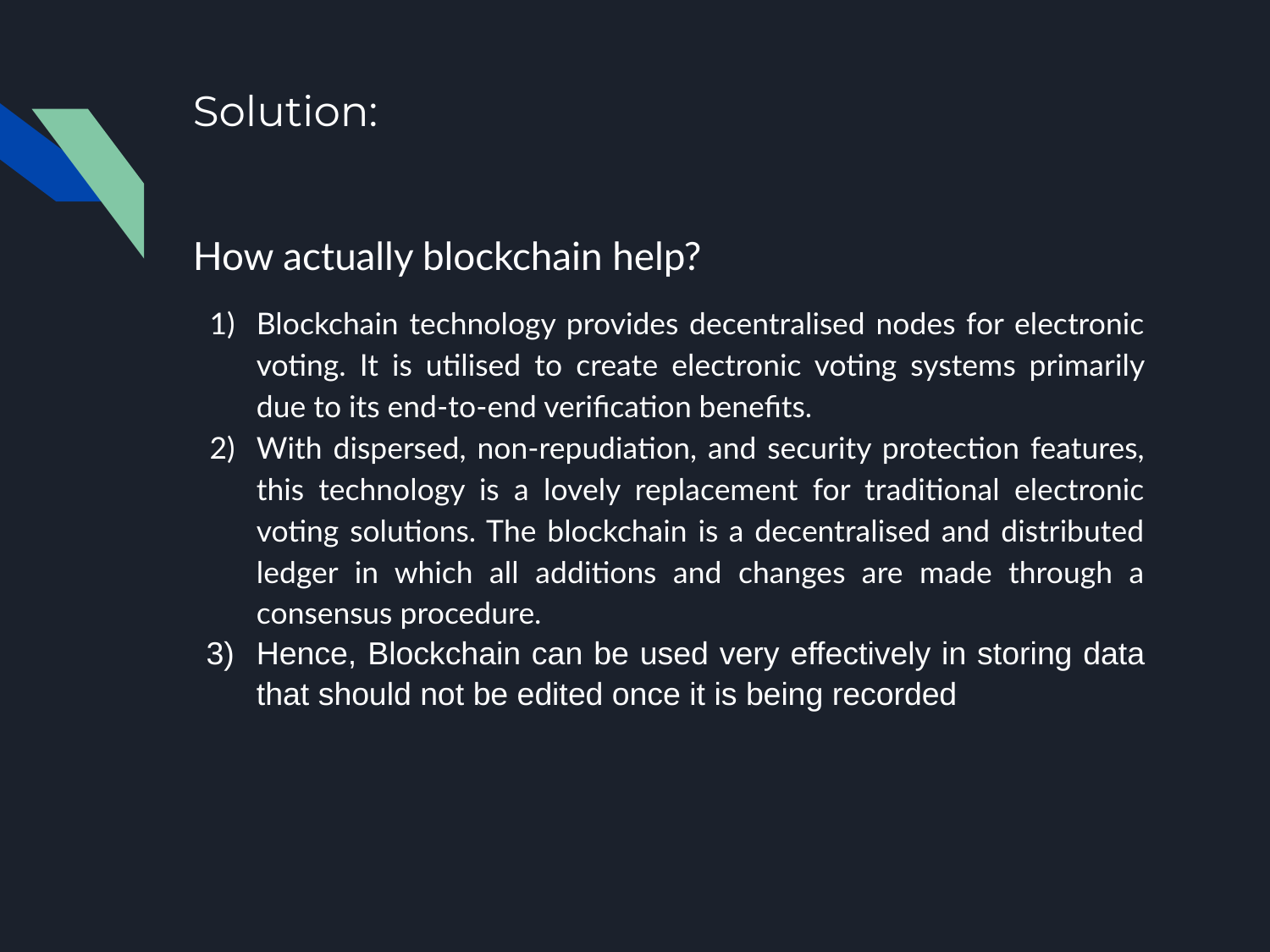

# Solution:
How actually blockchain help?
Blockchain technology provides decentralised nodes for electronic voting. It is utilised to create electronic voting systems primarily due to its end-to-end verification benefits.
With dispersed, non-repudiation, and security protection features, this technology is a lovely replacement for traditional electronic voting solutions. The blockchain is a decentralised and distributed ledger in which all additions and changes are made through a consensus procedure.
Hence, Blockchain can be used very effectively in storing data that should not be edited once it is being recorded